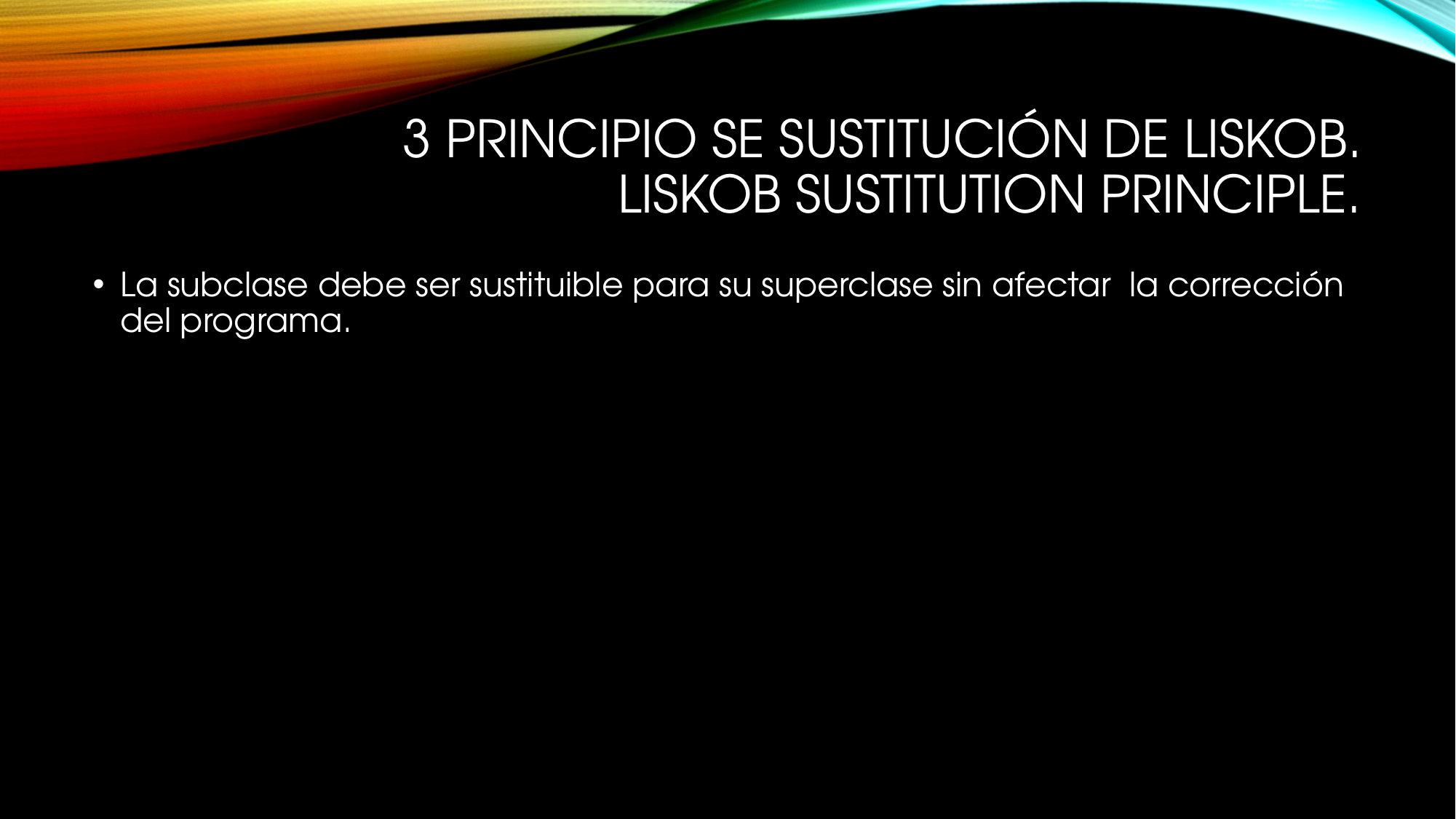

# 3 principio se sustitución de liskob. Liskob sustitution principle.
La subclase debe ser sustituible para su superclase sin afectar  la corrección del programa.